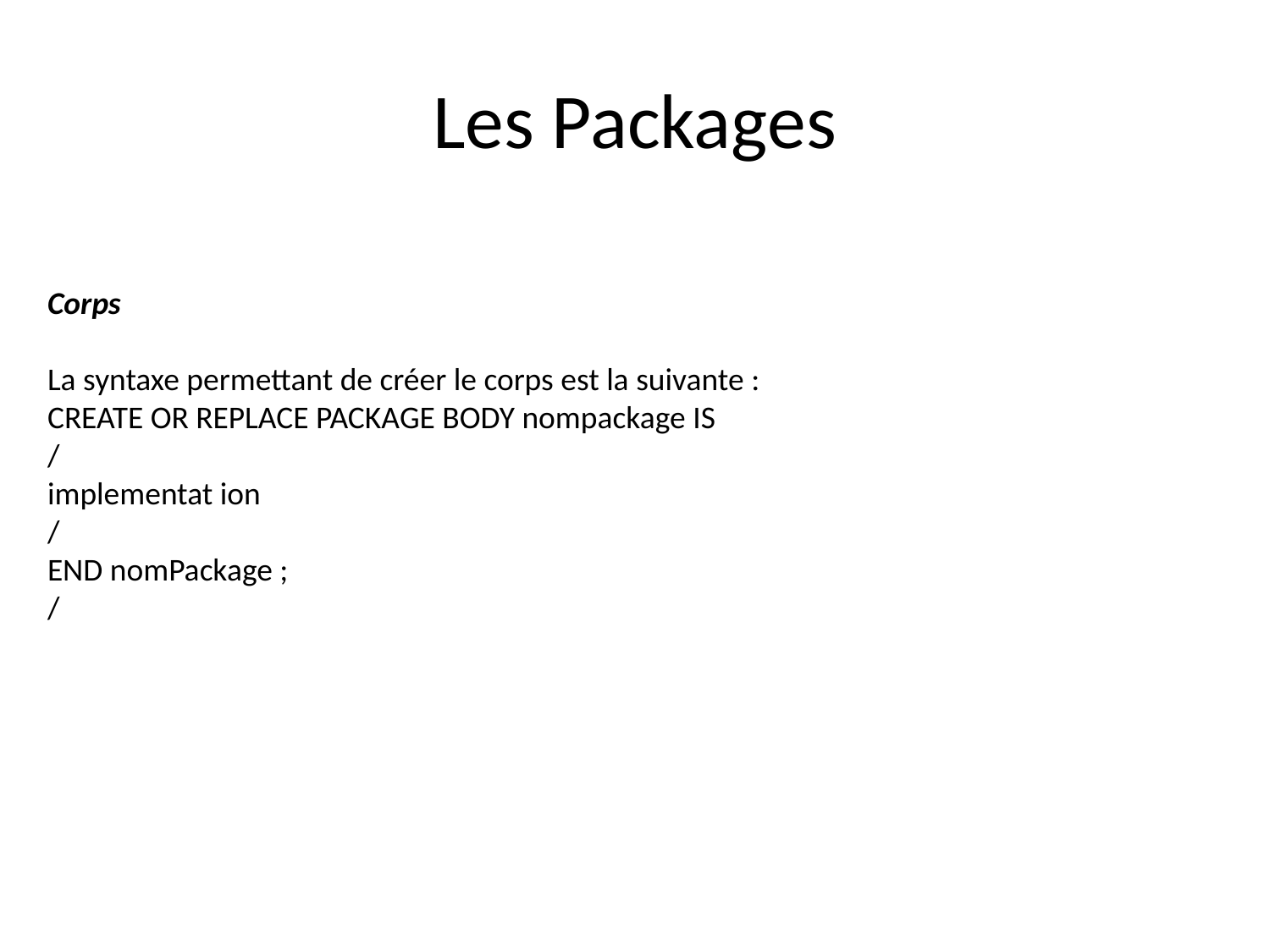

# Les Packages
Corps

La syntaxe permettant de créer le corps est la suivante :
CREATE OR REPLACE PACKAGE BODY nompackage IS
/
implementat ion
/
END nomPackage ;
/